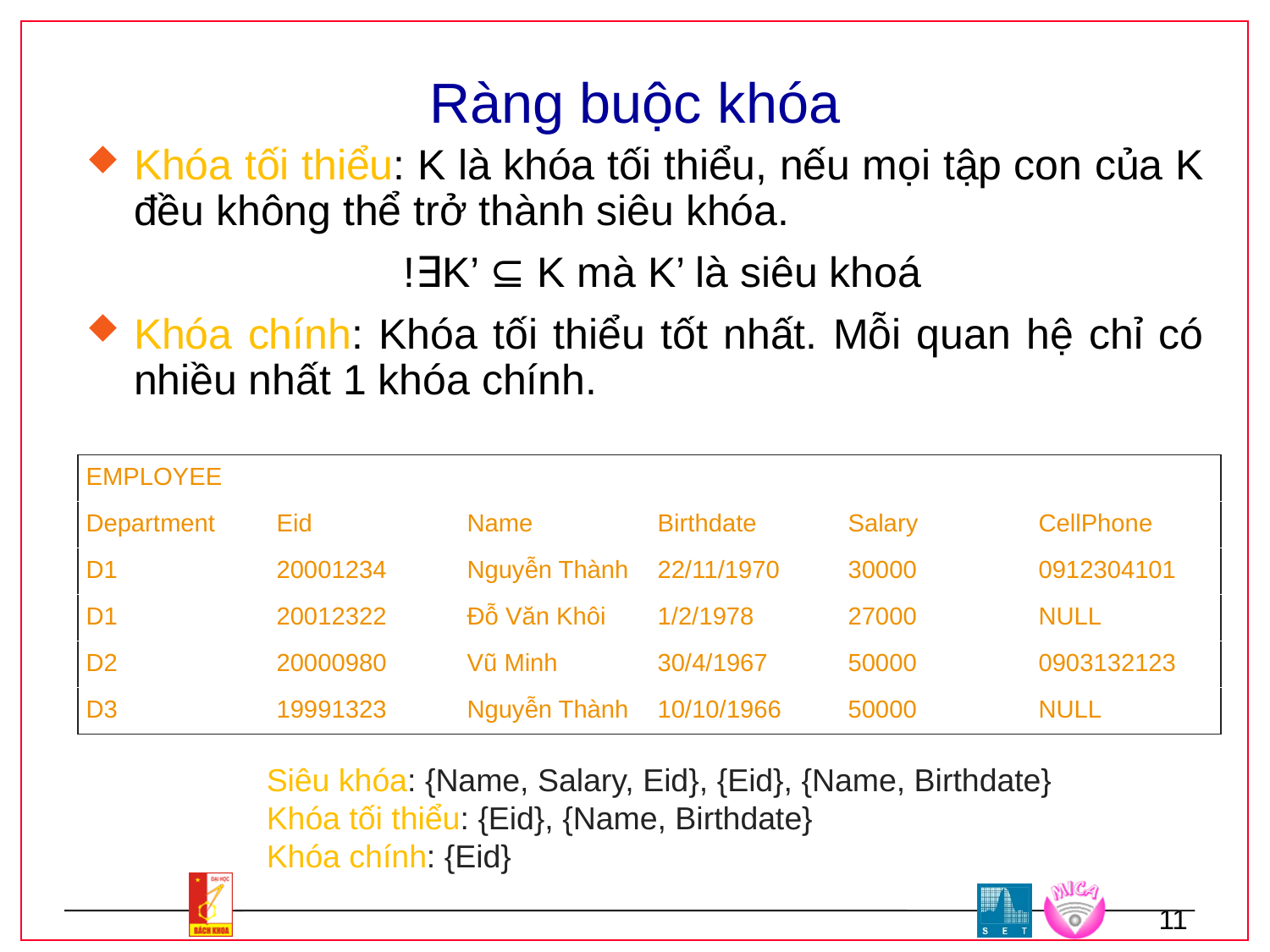

# Ràng buộc khóa
Khóa tối thiểu: K là khóa tối thiểu, nếu mọi tập con của K đều không thể trở thành siêu khóa.
		!∃K’ ⊆ K mà K’ là siêu khoá
Khóa chính: Khóa tối thiểu tốt nhất. Mỗi quan hệ chỉ có nhiều nhất 1 khóa chính.

| EMPLOYEE |  |  |  |  |  |
| --- | --- | --- | --- | --- | --- |
| Department | Eid | Name | Birthdate | Salary | CellPhone |
| D1 | 20001234 | Nguyễn Thành | 22/11/1970 | 30000 | 0912304101 |
| D1 | 20012322 | Đỗ Văn Khôi | 1/2/1978 | 27000 | NULL |
| D2 | 20000980 | Vũ Minh | 30/4/1967 | 50000 | 0903132123 |
| D3 | 19991323 | Nguyễn Thành | 10/10/1966 | 50000 | NULL |
Siêu khóa: {Name, Salary, Eid}, {Eid}, {Name, Birthdate}
Khóa tối thiểu: {Eid}, {Name, Birthdate}
Khóa chính: {Eid}
11